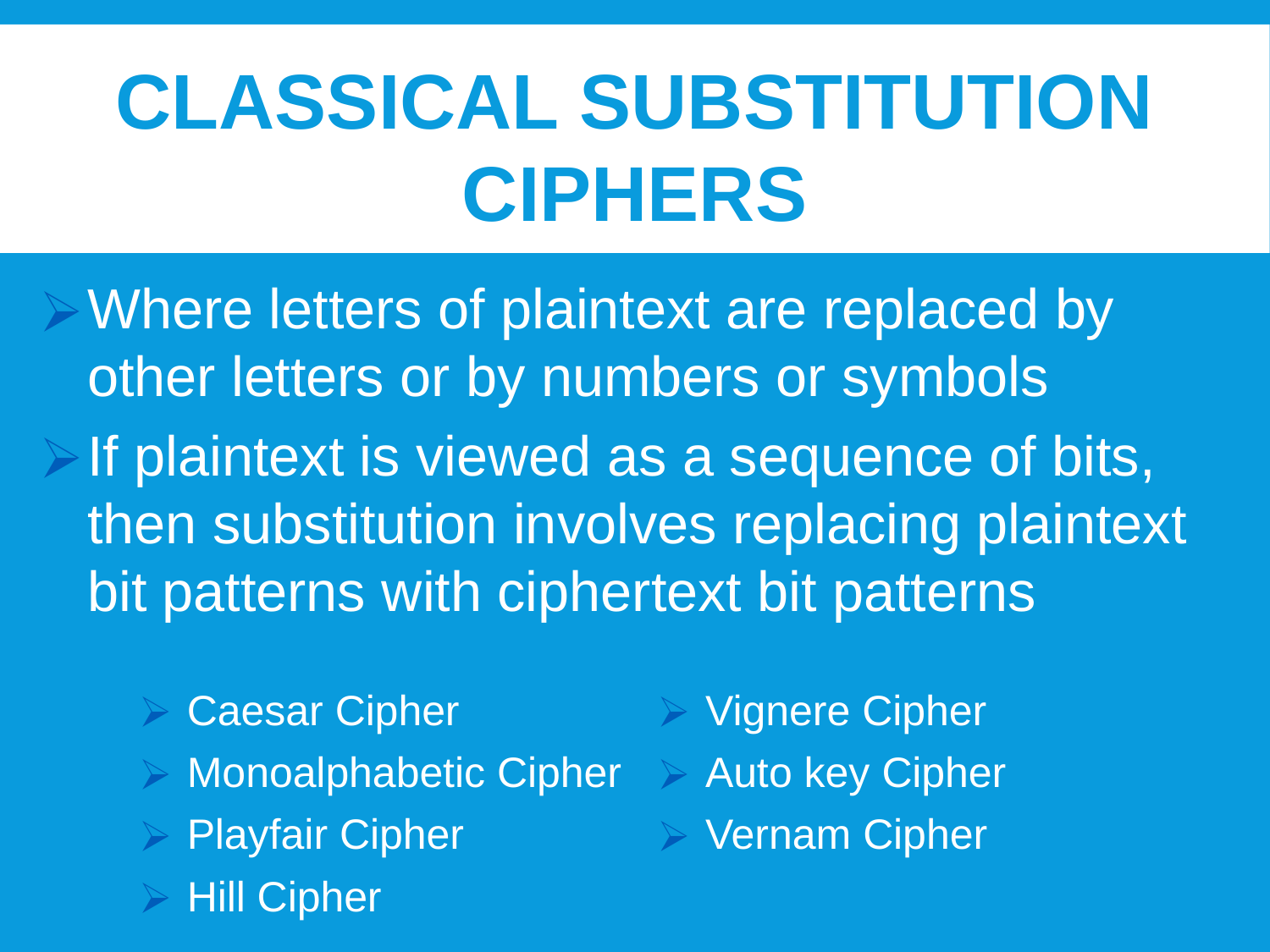

# Classical Substitution Ciphers
Where letters of plaintext are replaced by other letters or by numbers or symbols
If plaintext is viewed as a sequence of bits, then substitution involves replacing plaintext bit patterns with ciphertext bit patterns

Caesar Cipher
Monoalphabetic Cipher
Playfair Cipher
Hill Cipher

Vignere Cipher
Auto key Cipher
Vernam Cipher